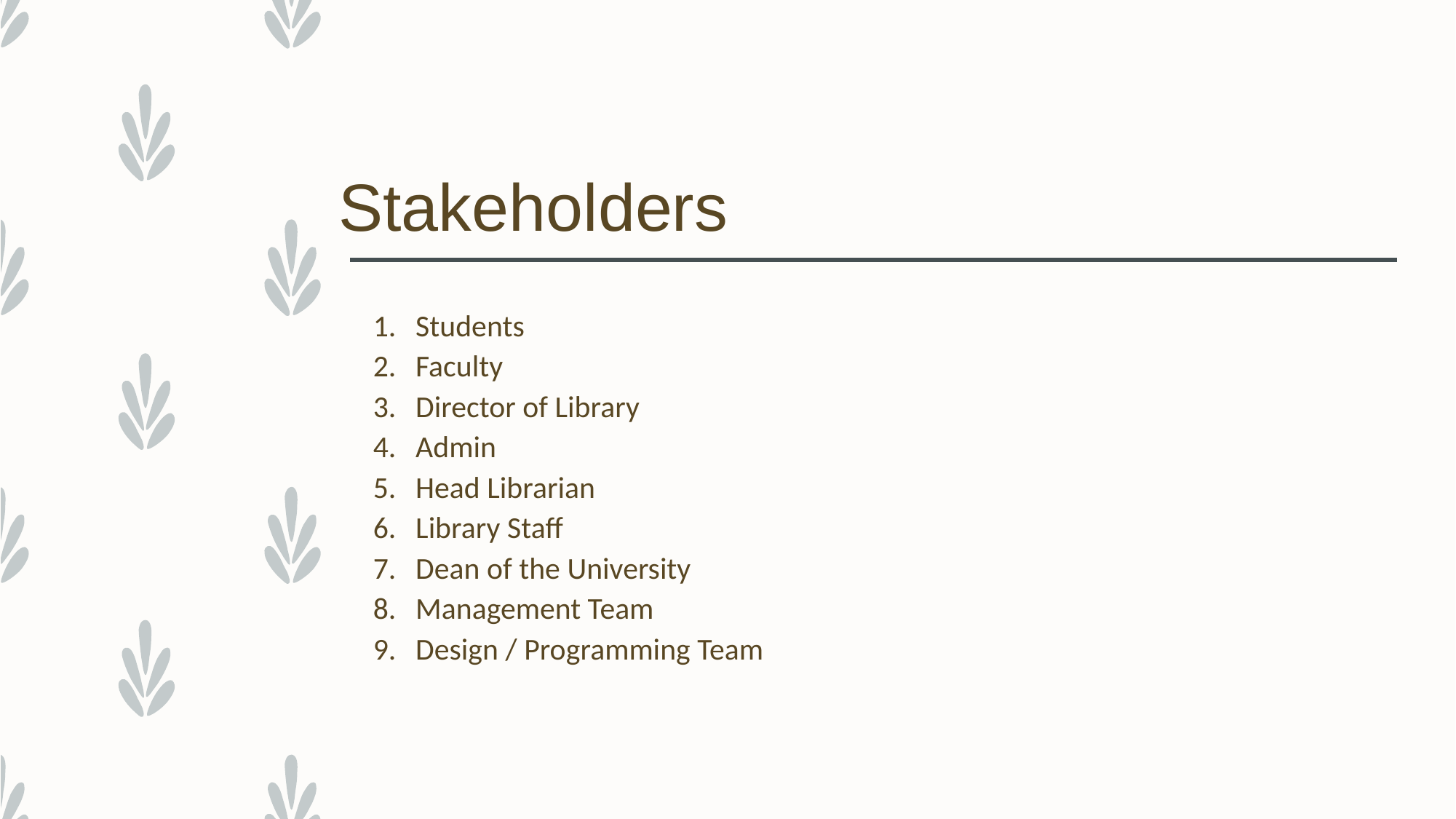

# Stakeholders
Students
Faculty
Director of Library
Admin
Head Librarian
Library Staff
Dean of the University
Management Team
Design / Programming Team